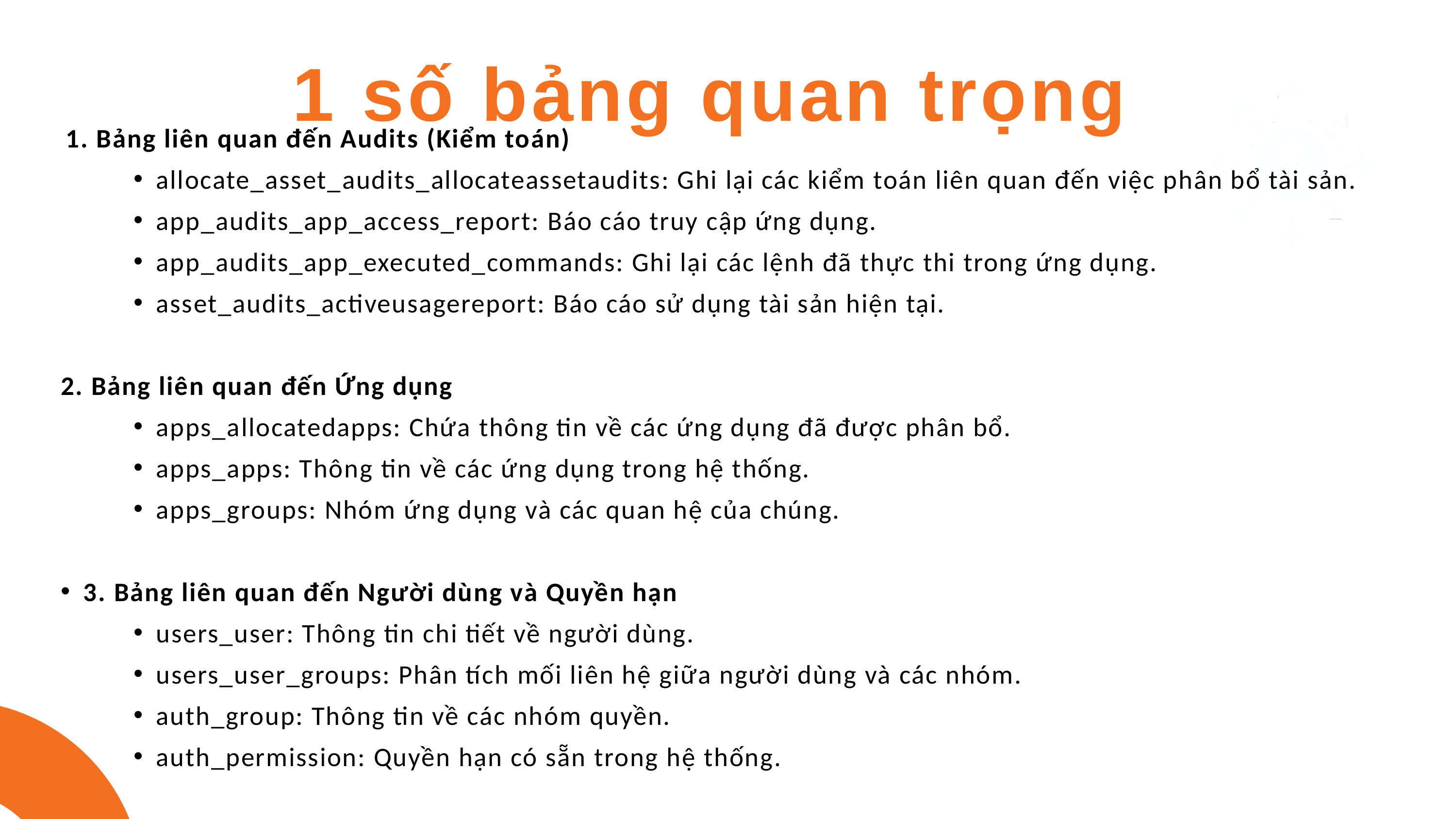

1 số bảng quan trọng

 1. Bảng liên quan đến Audits (Kiểm toán)
allocate_asset_audits_allocateassetaudits: Ghi lại các kiểm toán liên quan đến việc phân bổ tài sản.
app_audits_app_access_report: Báo cáo truy cập ứng dụng.
app_audits_app_executed_commands: Ghi lại các lệnh đã thực thi trong ứng dụng.
asset_audits_activeusagereport: Báo cáo sử dụng tài sản hiện tại.

2. Bảng liên quan đến Ứng dụng
apps_allocatedapps: Chứa thông tin về các ứng dụng đã được phân bổ.
apps_apps: Thông tin về các ứng dụng trong hệ thống.
apps_groups: Nhóm ứng dụng và các quan hệ của chúng.

3. Bảng liên quan đến Người dùng và Quyền hạn
users_user: Thông tin chi tiết về người dùng.
users_user_groups: Phân tích mối liên hệ giữa người dùng và các nhóm.
auth_group: Thông tin về các nhóm quyền.
auth_permission: Quyền hạn có sẵn trong hệ thống.